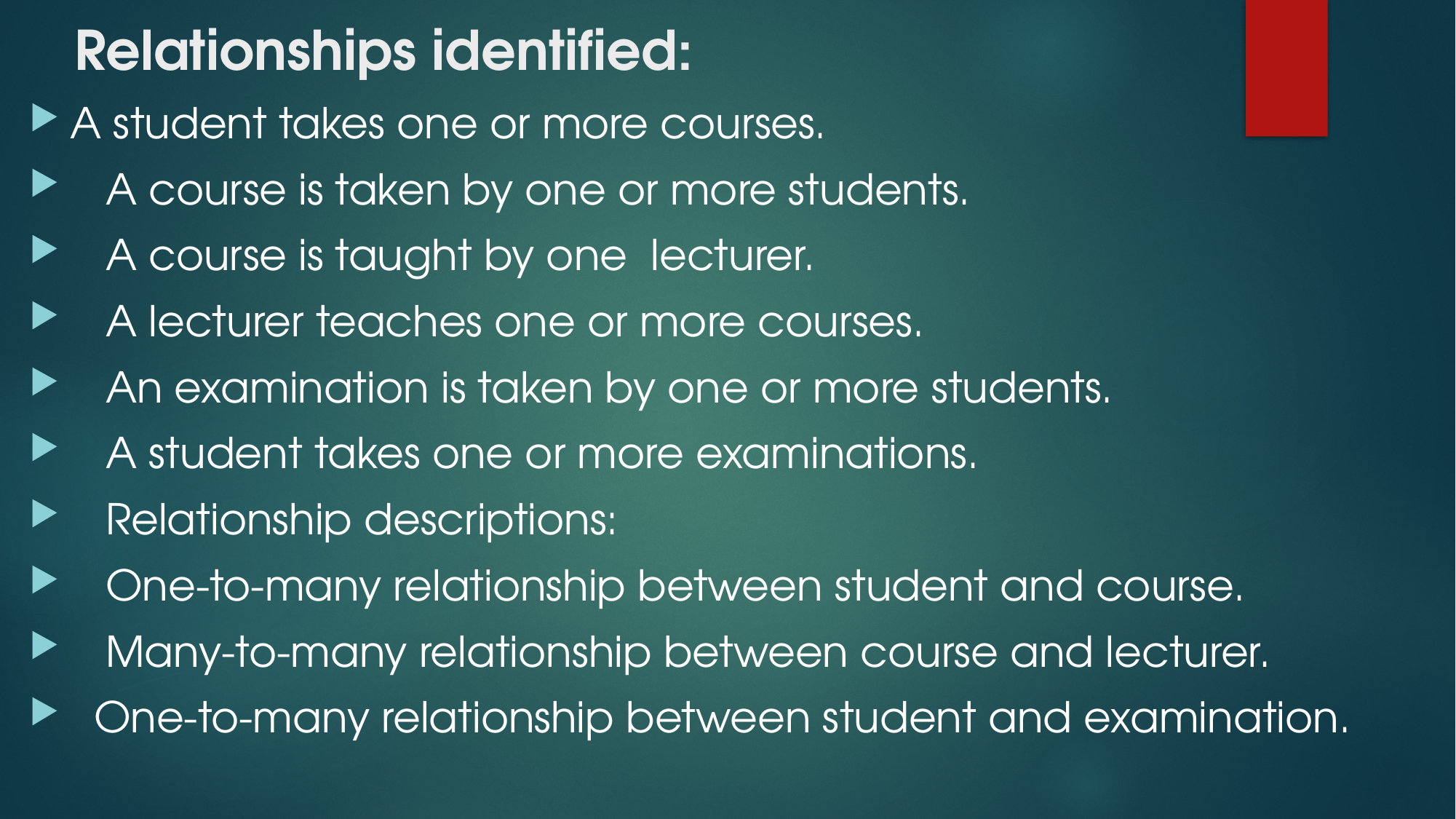

# Relationships identified:
A student takes one or more courses.
   A course is taken by one or more students.
   A course is taught by one  lecturer.
   A lecturer teaches one or more courses.
   An examination is taken by one or more students.
   A student takes one or more examinations.
   Relationship descriptions:
   One-to-many relationship between student and course.
   Many-to-many relationship between course and lecturer.
  One-to-many relationship between student and examination.